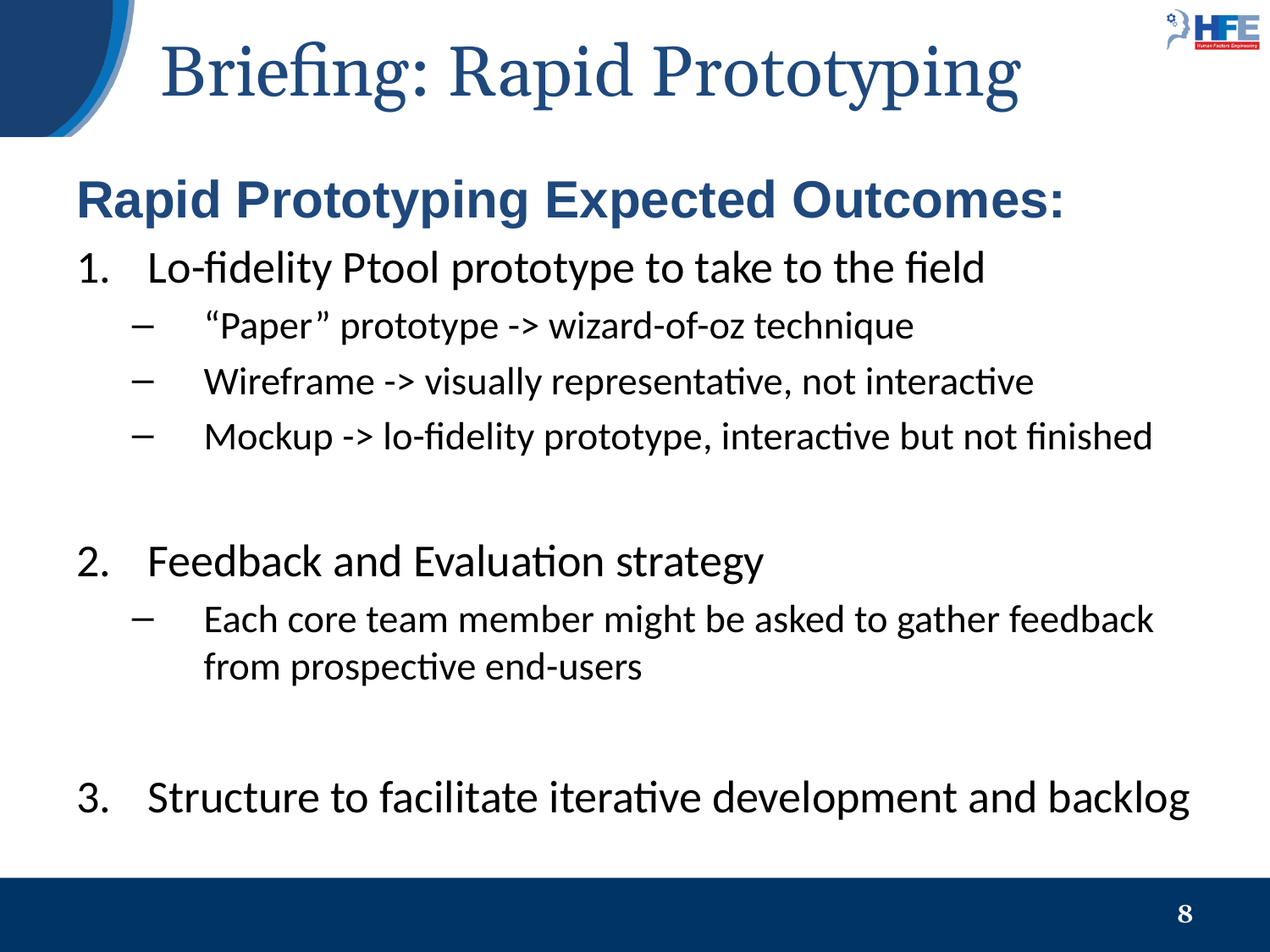

# Briefing: Rapid Prototyping
Rapid Prototyping Expected Outcomes:
Lo-fidelity Ptool prototype to take to the field
“Paper” prototype -> wizard-of-oz technique
Wireframe -> visually representative, not interactive
Mockup -> lo-fidelity prototype, interactive but not finished

Feedback and Evaluation strategy
Each core team member might be asked to gather feedback from prospective end-users

Structure to facilitate iterative development and backlog

8